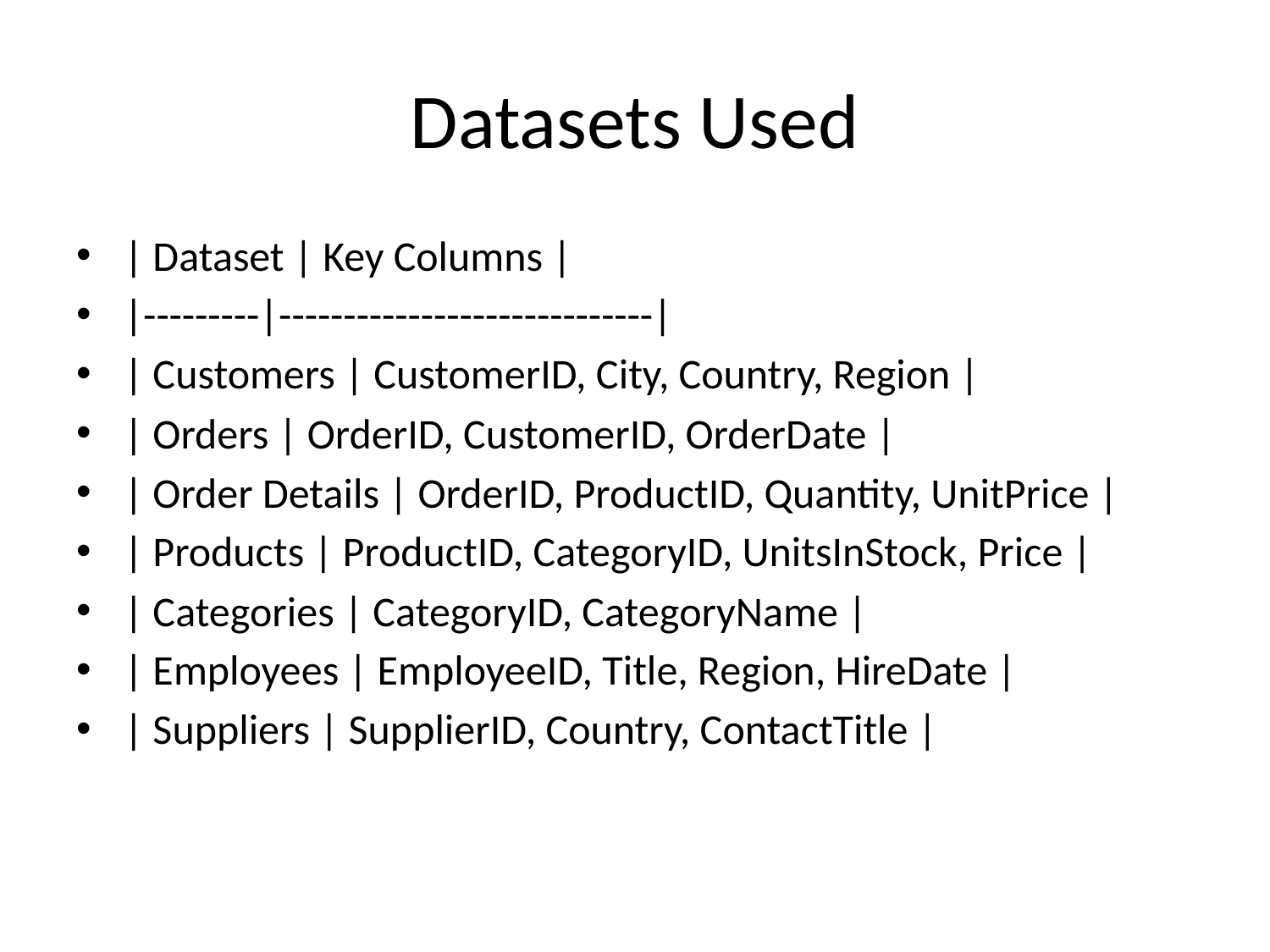

# Datasets Used
| Dataset | Key Columns |
|---------|-----------------------------|
| Customers | CustomerID, City, Country, Region |
| Orders | OrderID, CustomerID, OrderDate |
| Order Details | OrderID, ProductID, Quantity, UnitPrice |
| Products | ProductID, CategoryID, UnitsInStock, Price |
| Categories | CategoryID, CategoryName |
| Employees | EmployeeID, Title, Region, HireDate |
| Suppliers | SupplierID, Country, ContactTitle |